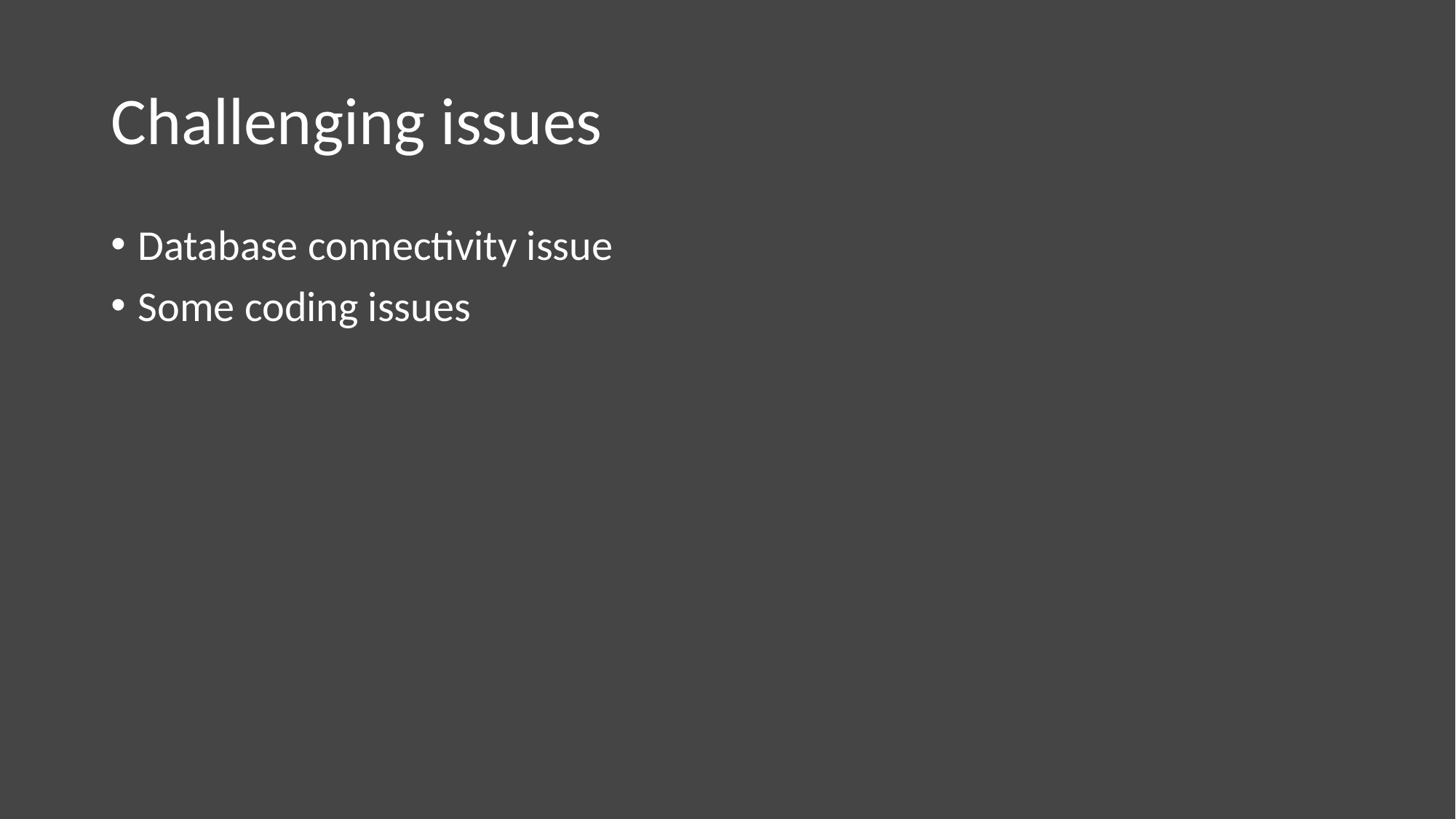

# Challenging issues
Database connectivity issue
Some coding issues